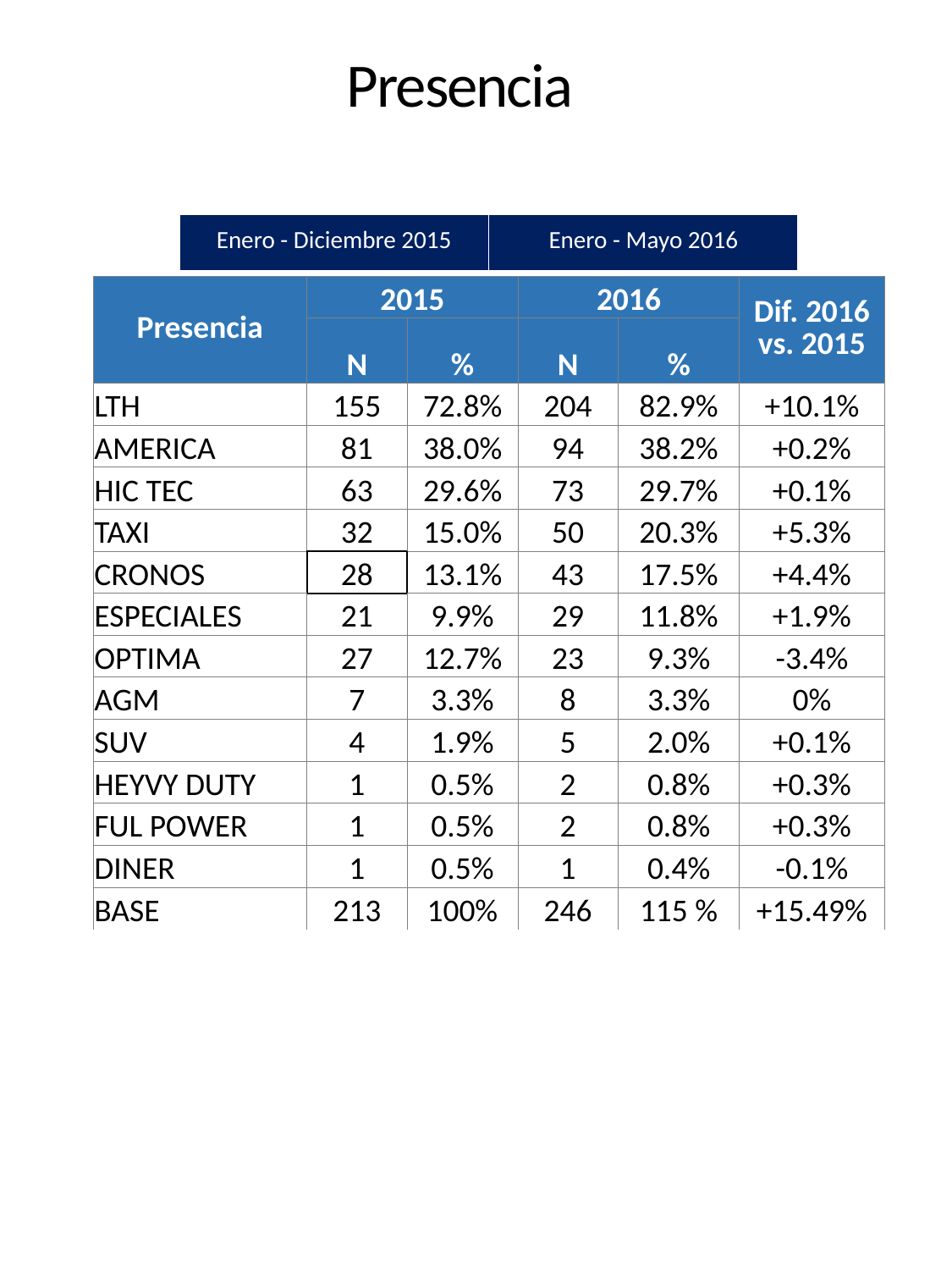

Presencia
| Enero - Diciembre 2015 | Enero - Mayo 2016 |
| --- | --- |
| Presencia | 2015 |  | 2016 |  | Dif. 2016 vs. 2015 |
| --- | --- | --- | --- | --- | --- |
|  | N | % | N | % |  |
| LTH | 155 | 72.8% | 204 | 82.9% | +10.1% |
| AMERICA | 81 | 38.0% | 94 | 38.2% | +0.2% |
| HIC TEC | 63 | 29.6% | 73 | 29.7% | +0.1% |
| TAXI | 32 | 15.0% | 50 | 20.3% | +5.3% |
| CRONOS | 28 | 13.1% | 43 | 17.5% | +4.4% |
| ESPECIALES | 21 | 9.9% | 29 | 11.8% | +1.9% |
| OPTIMA | 27 | 12.7% | 23 | 9.3% | -3.4% |
| AGM | 7 | 3.3% | 8 | 3.3% | 0% |
| SUV | 4 | 1.9% | 5 | 2.0% | +0.1% |
| HEYVY DUTY | 1 | 0.5% | 2 | 0.8% | +0.3% |
| FUL POWER | 1 | 0.5% | 2 | 0.8% | +0.3% |
| DINER | 1 | 0.5% | 1 | 0.4% | -0.1% |
| BASE | 213 | 100% | 246 | 115 % | +15.49% |